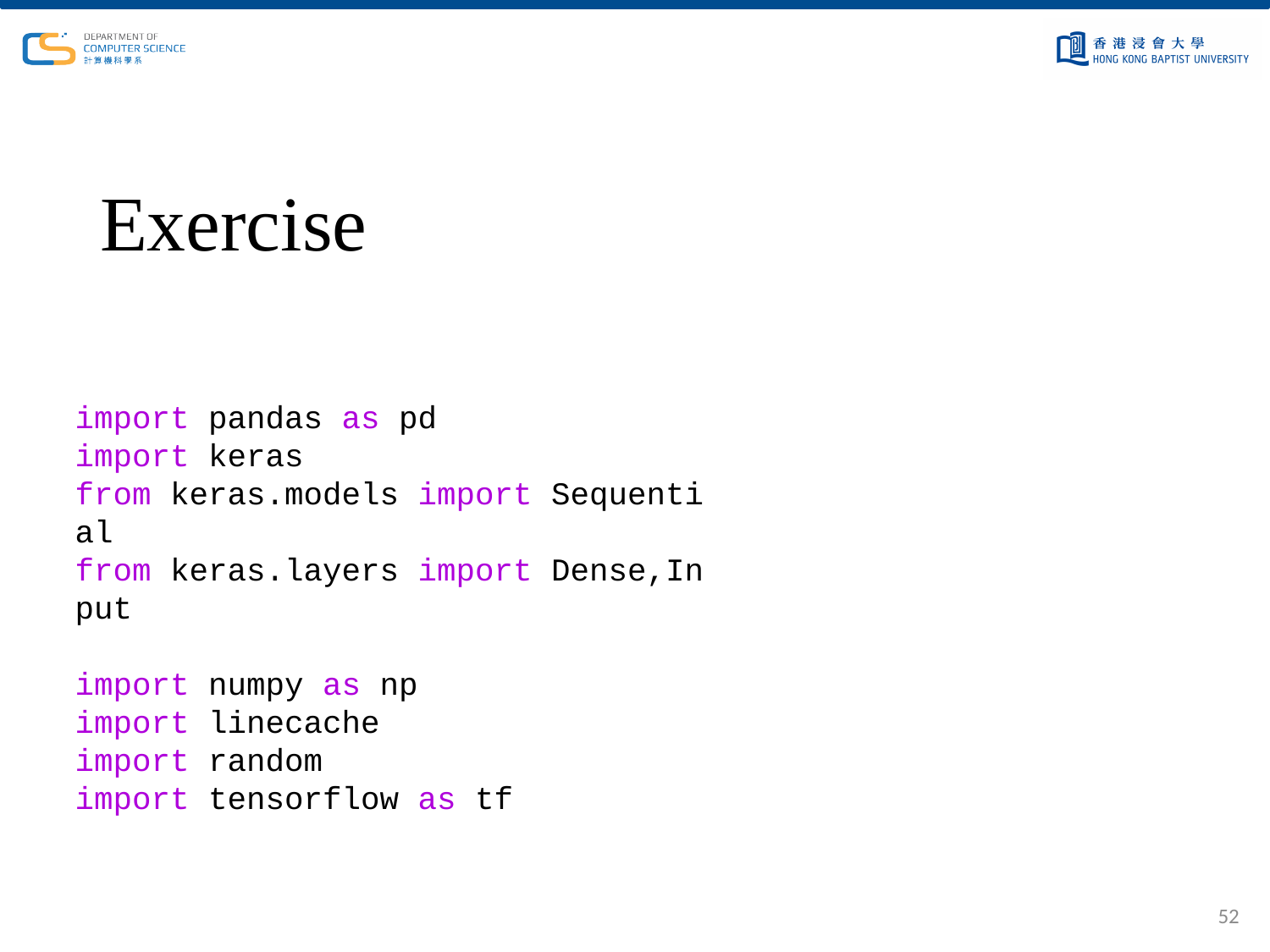

# Exercise
import pandas as pd
import keras
from keras.models import Sequential
from keras.layers import Dense,Input
import numpy as np
import linecache
import random
import tensorflow as tf

52